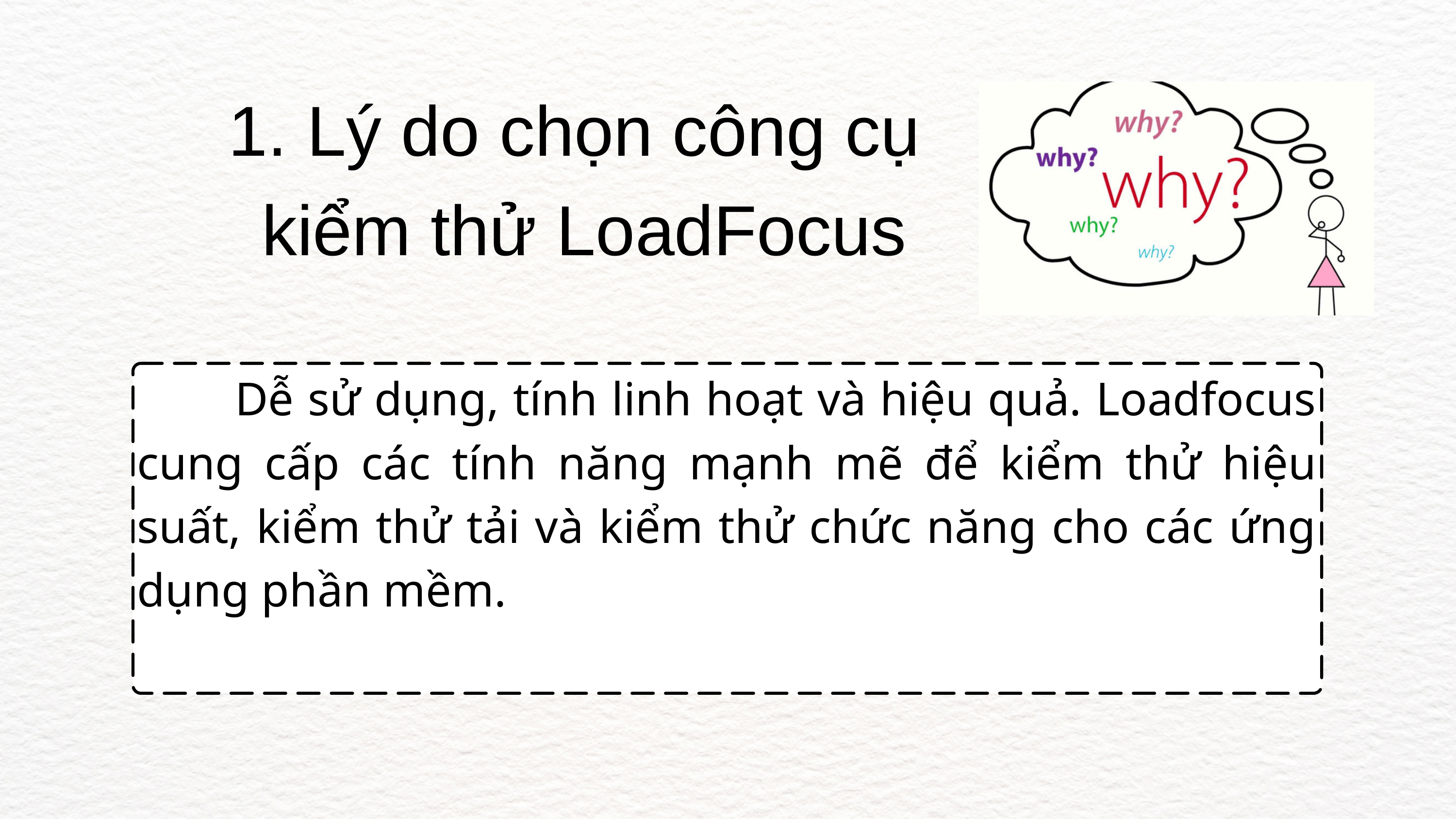

1. Lý do chọn công cụ
kiểm thử LoadFocus

       Dễ sử dụng, tính linh hoạt và hiệu quả. Loadfocus cung cấp các tính năng mạnh mẽ để kiểm thử hiệu suất, kiểm thử tải và kiểm thử chức năng cho các ứng dụng phần mềm.